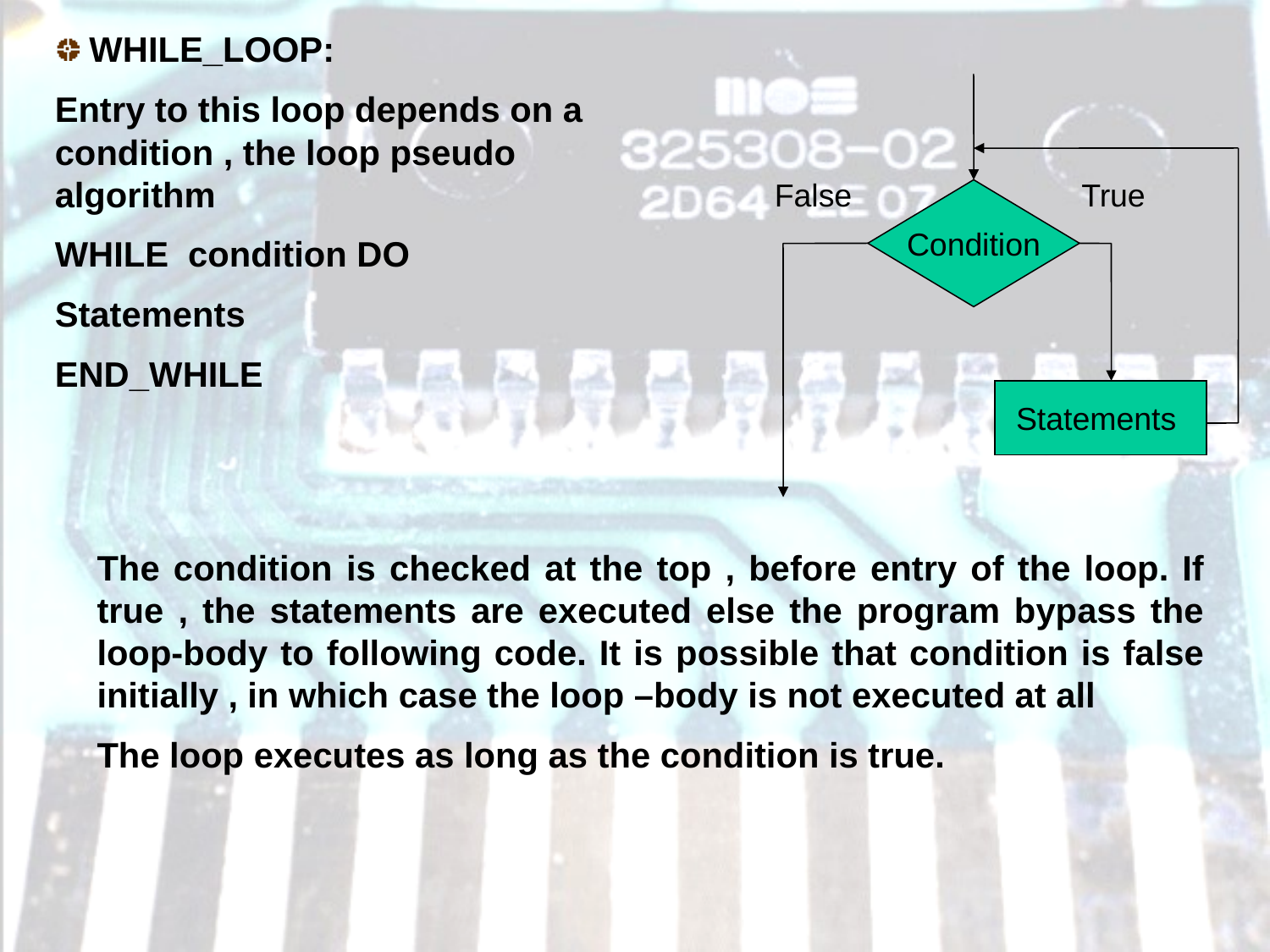

WHILE_LOOP:
Entry to this loop depends on a condition , the loop pseudo algorithm
WHILE  condition DO
Statements
END_WHILE

False
True
Condition

Statements

The condition is checked at the top , before entry of the loop. If true , the statements are executed else the program bypass the loop-body to following code. It is possible that condition is false initially , in which case the loop –body is not executed at all
The loop executes as long as the condition is true.